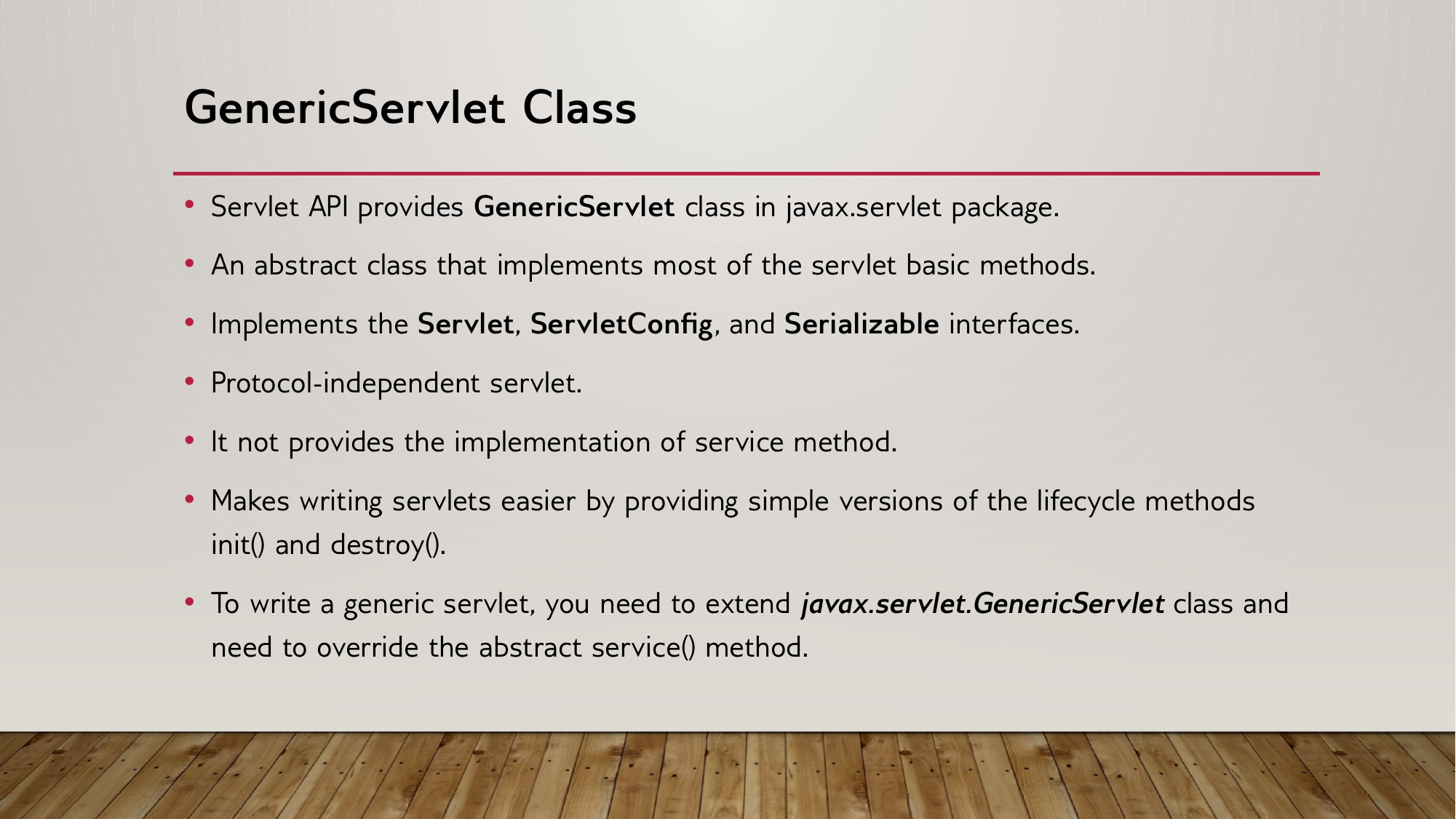

# GenericServlet Class
Servlet API provides GenericServlet class in javax.servlet package.
An abstract class that implements most of the servlet basic methods.
Implements the Servlet, ServletConfig, and Serializable interfaces.
Protocol-independent servlet.
It not provides the implementation of service method.
Makes writing servlets easier by providing simple versions of the lifecycle methods init() and destroy().
To write a generic servlet, you need to extend javax.servlet.GenericServlet class and need to override the abstract service() method.